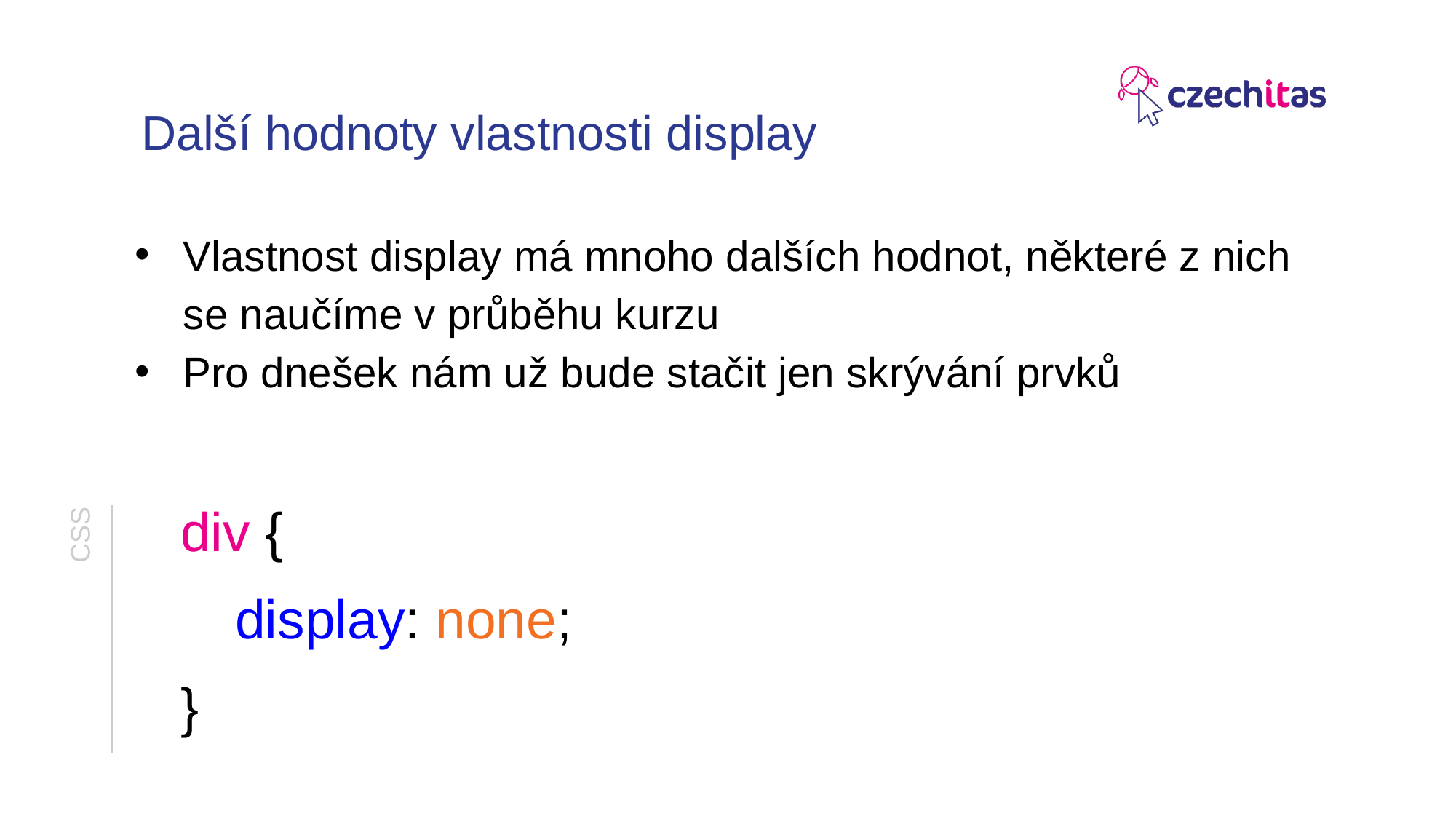

# Další hodnoty vlastnosti display

Vlastnost display má mnoho dalších hodnot, některé z nich se naučíme v průběhu kurzu
Pro dnešek nám už bude stačit jen skrývání prvků
div {
display: none;
}
CSS